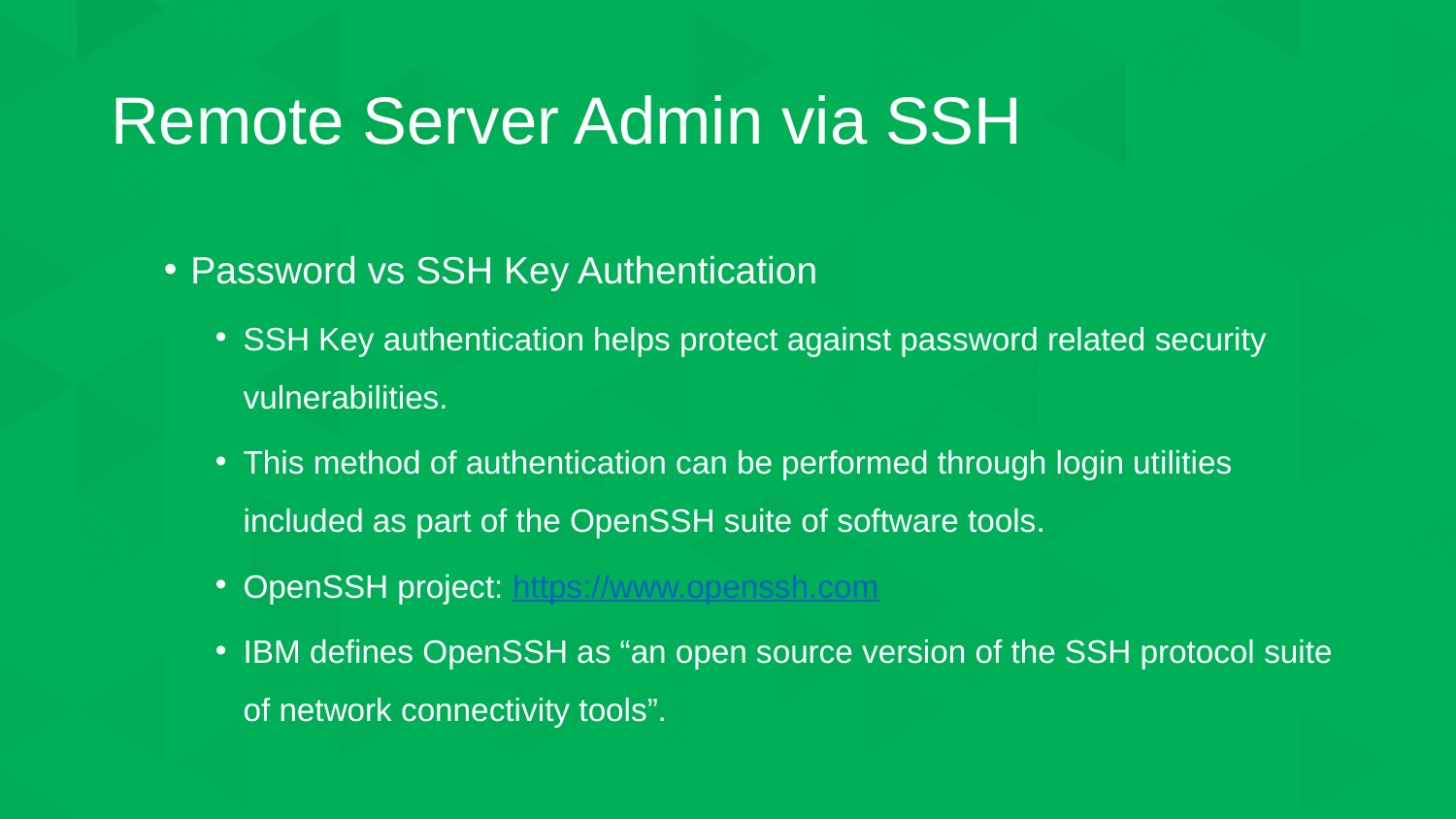

# Remote Server Admin via SSH
Password vs SSH Key Authentication
SSH Key authentication helps protect against password related security vulnerabilities.
This method of authentication can be performed through login utilities included as part of the OpenSSH suite of software tools.
OpenSSH project: https://www.openssh.com
IBM defines OpenSSH as “an open source version of the SSH protocol suite of network connectivity tools”.